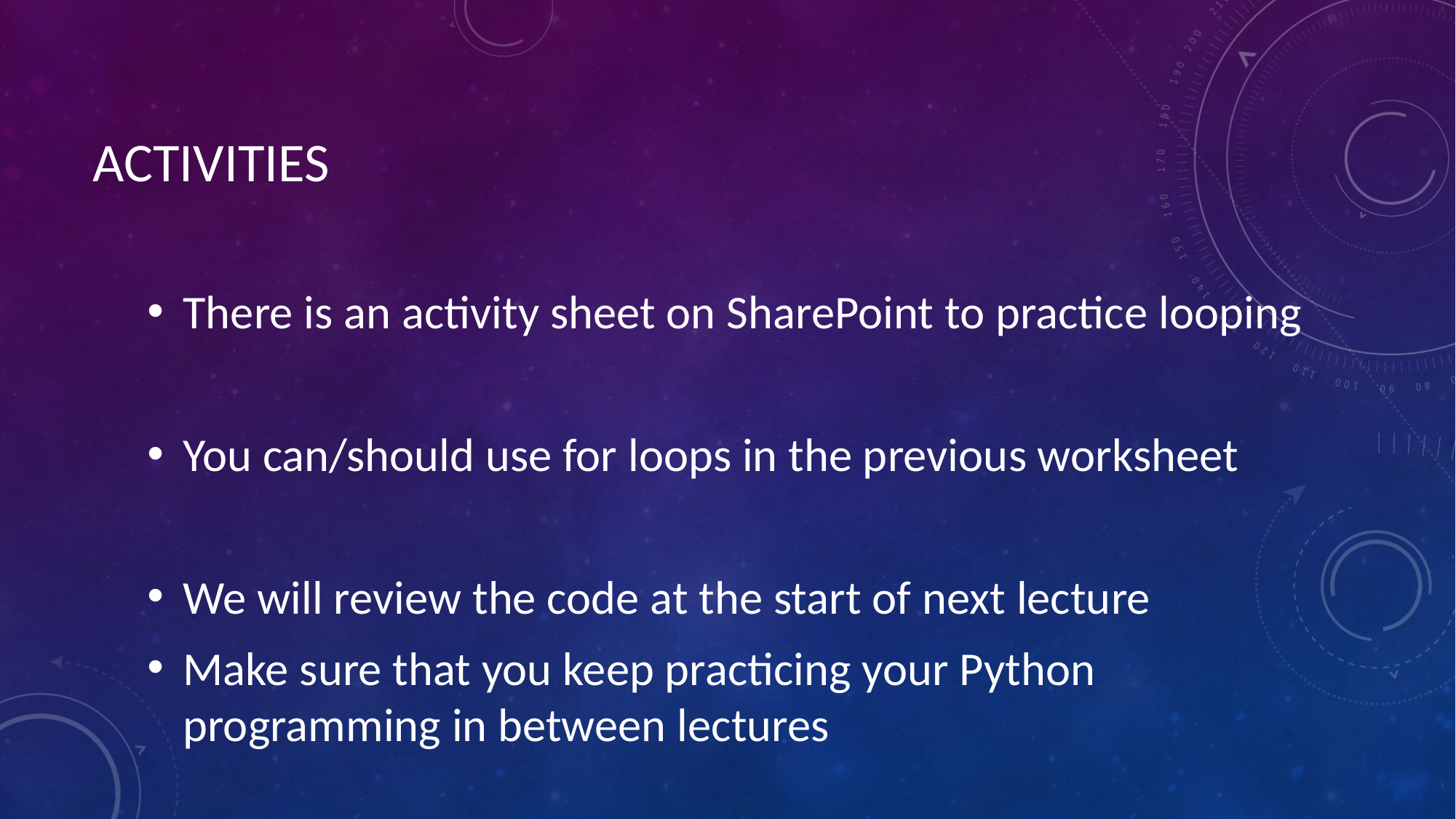

# activities
There is an activity sheet on SharePoint to practice looping

You can/should use for loops in the previous worksheet

We will review the code at the start of next lecture
Make sure that you keep practicing your Python programming in between lectures